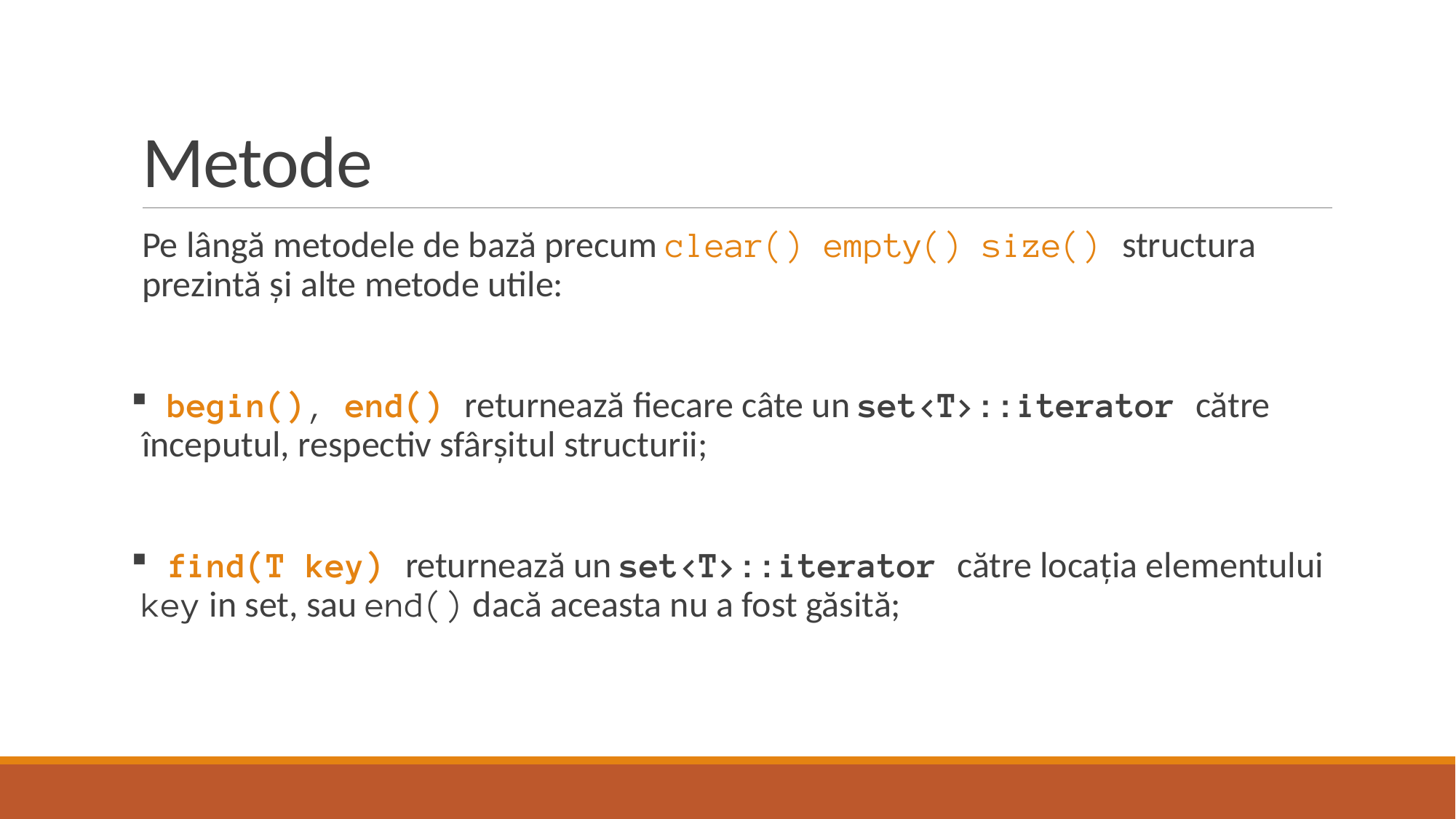

# Metode
Pe lângă metodele de bază precum clear() empty() size() structura prezintă și alte metode utile:

 begin(), end() returnează fiecare câte un set<T>::iterator către începutul, respectiv sfârșitul structurii;

 find(T key) returnează un set<T>::iterator către locația elementului key in set, sau end() dacă aceasta nu a fost găsită;